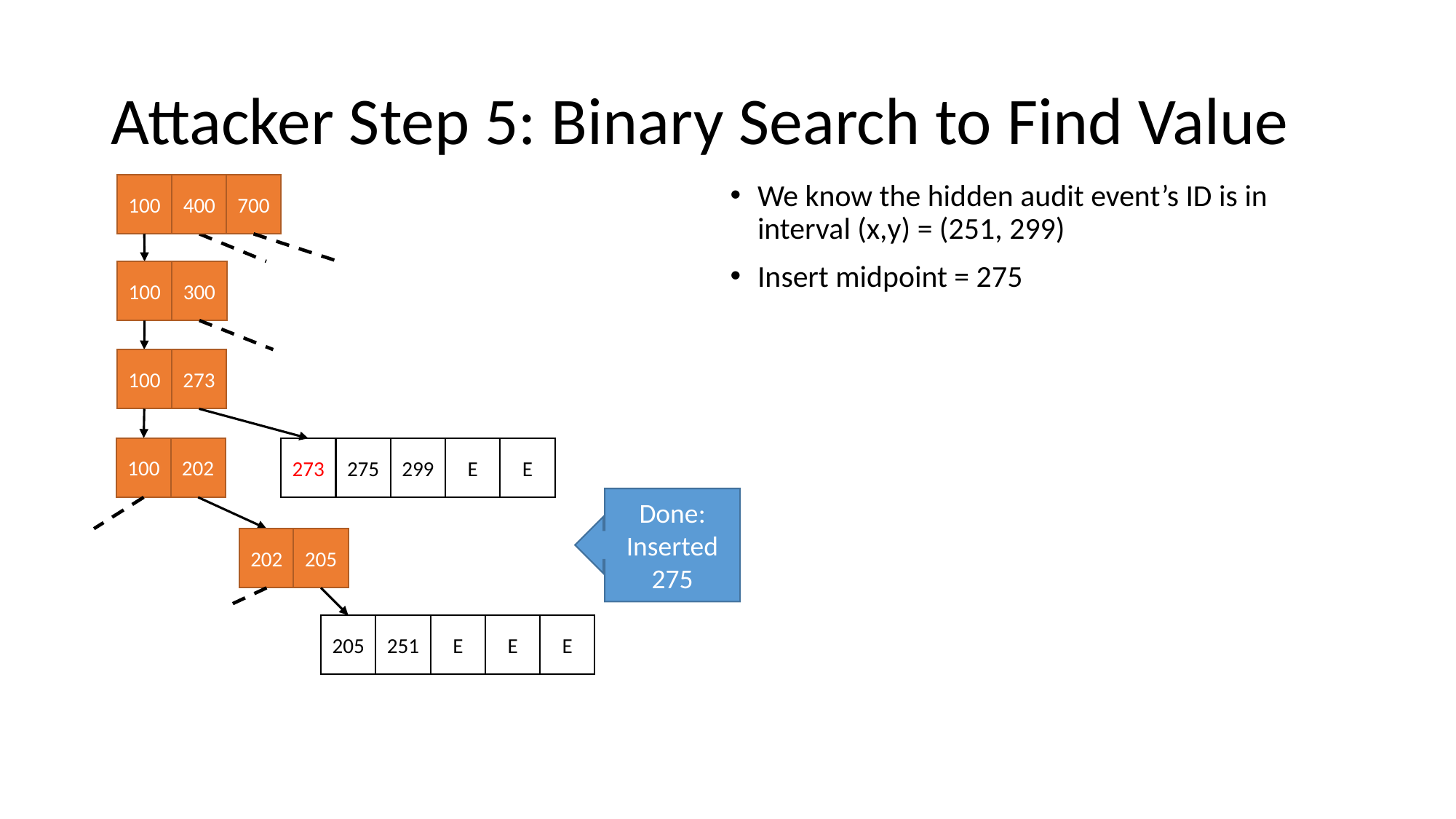

# Attacker Step 5: Binary Search to Find Value
400
700
We know the hidden audit event’s ID is in interval (x,y) = (251, 299)
Insert midpoint = 275

100
300
100
273
100
100
202
E
E
275
299
273
Done: Inserted 275
202
205
E
E
251
E
205